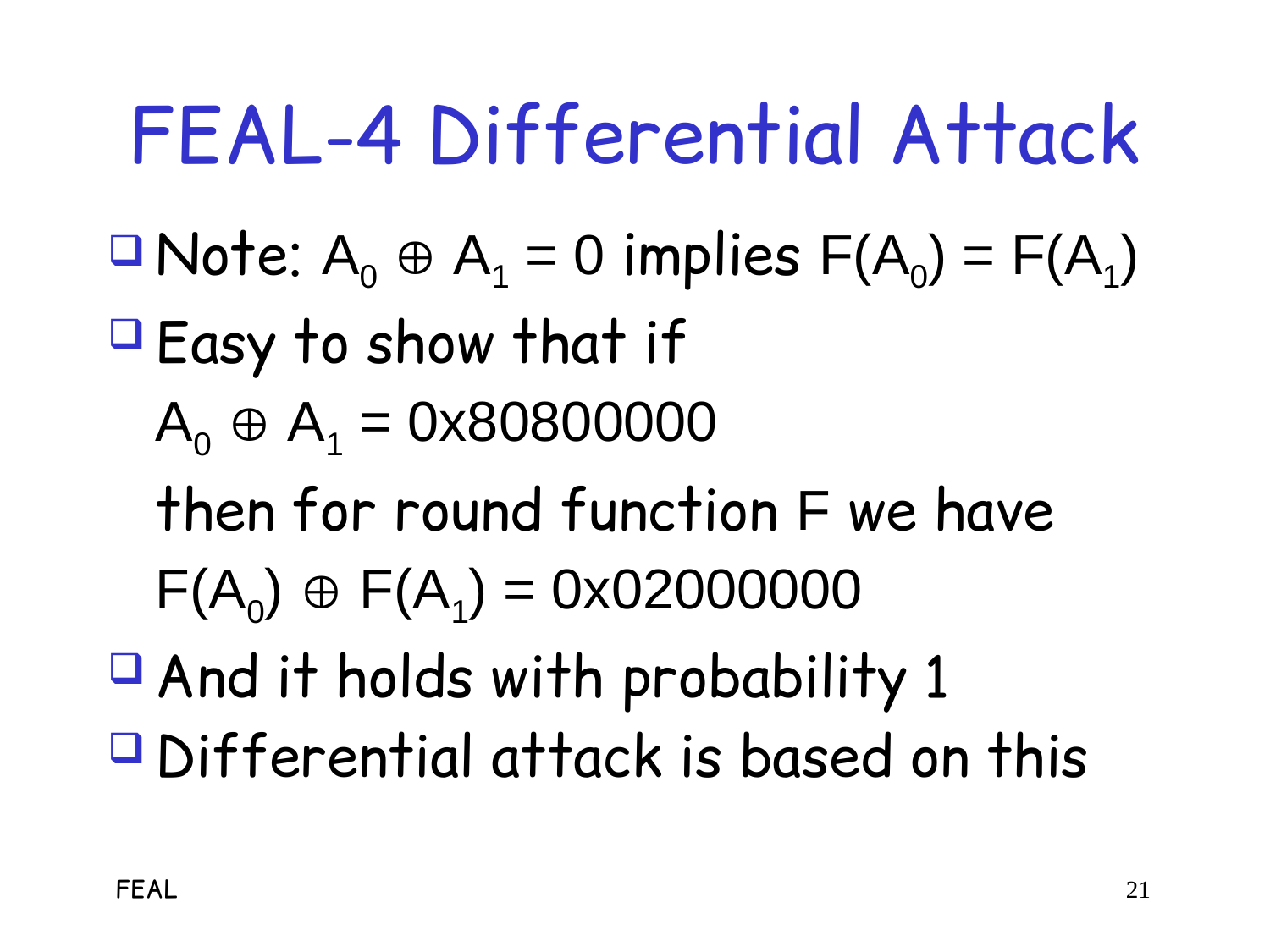

# FEAL-4 Differential Attack
Note: A0 ⊕ A1 = 0 implies F(A0) = F(A1)
Easy to show that if
	A0 ⊕ A1 = 0x80800000
	then for round function F we have
	F(A0) ⊕ F(A1) = 0x02000000
And it holds with probability 1
Differential attack is based on this
 FEAL                                                                                                                                21